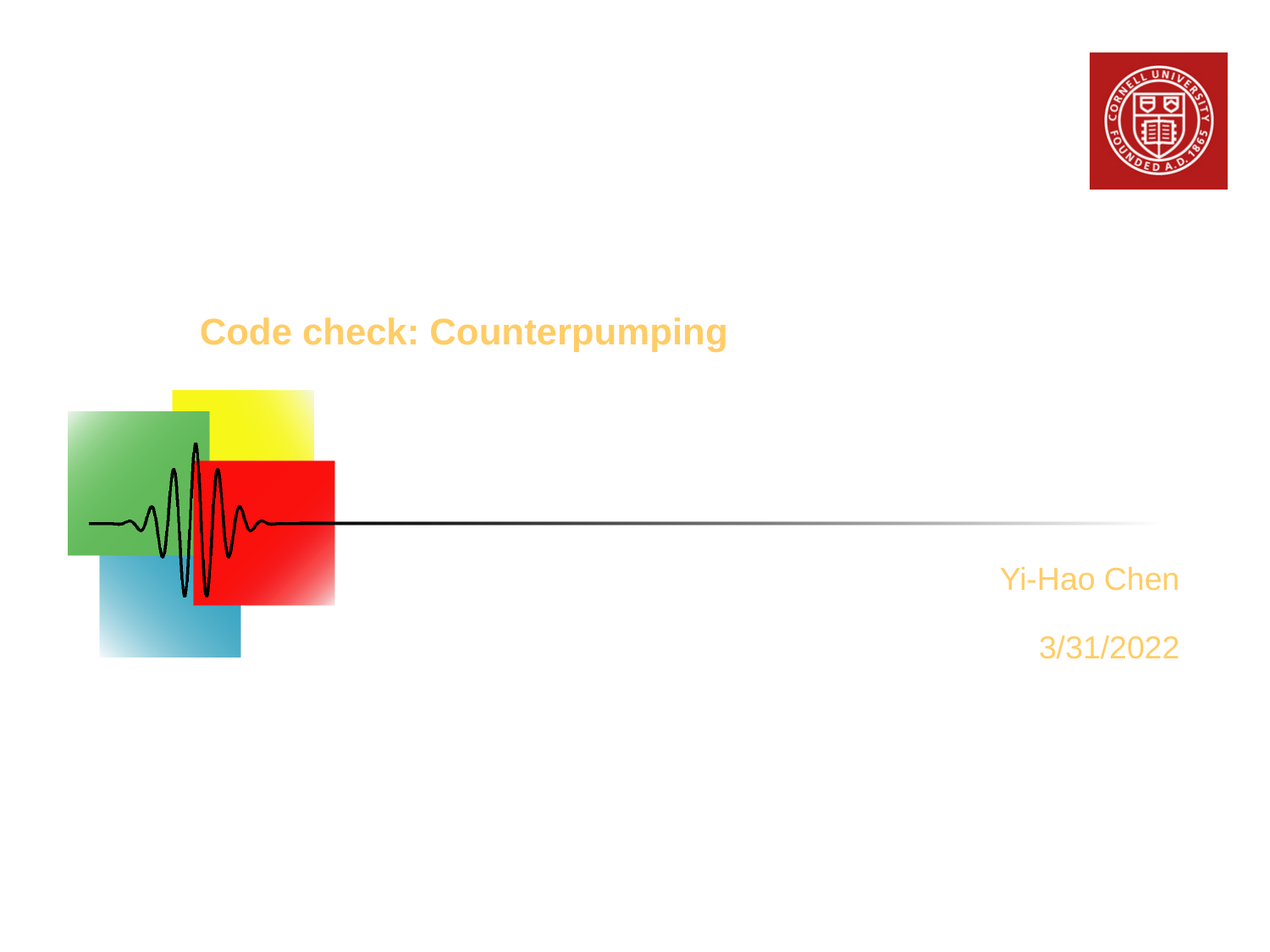

# Code check: Counterpumping
Yi-Hao Chen

3/31/2022